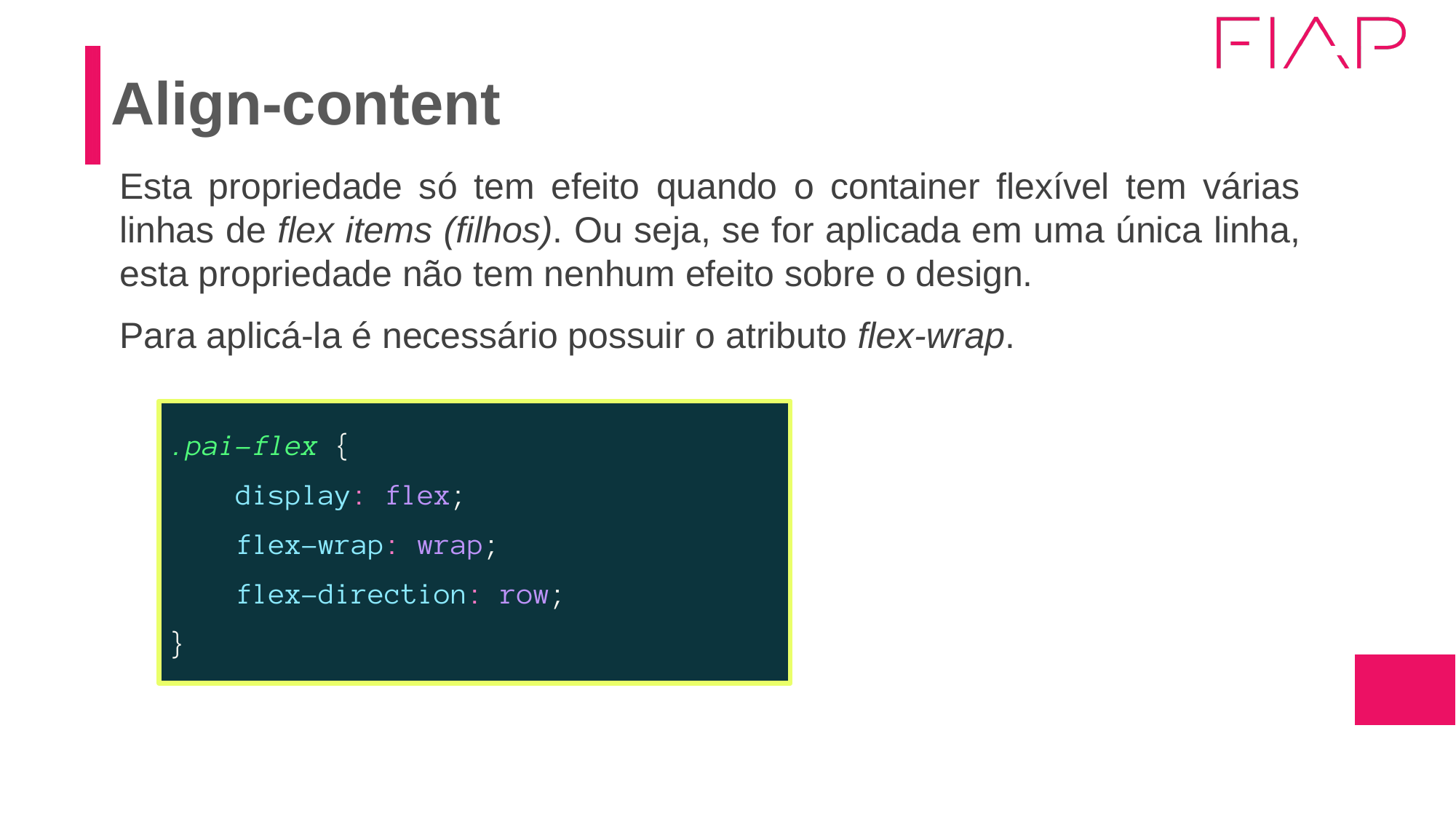

# Align-content
Esta propriedade só tem efeito quando o container flexível tem várias linhas de flex items (filhos). Ou seja, se for aplicada em uma única linha, esta propriedade não tem nenhum efeito sobre o design.
Para aplicá-la é necessário possuir o atributo flex-wrap.
.pai-flex {
    display: flex;
    flex-wrap: wrap;
    flex-direction: row;
}
49